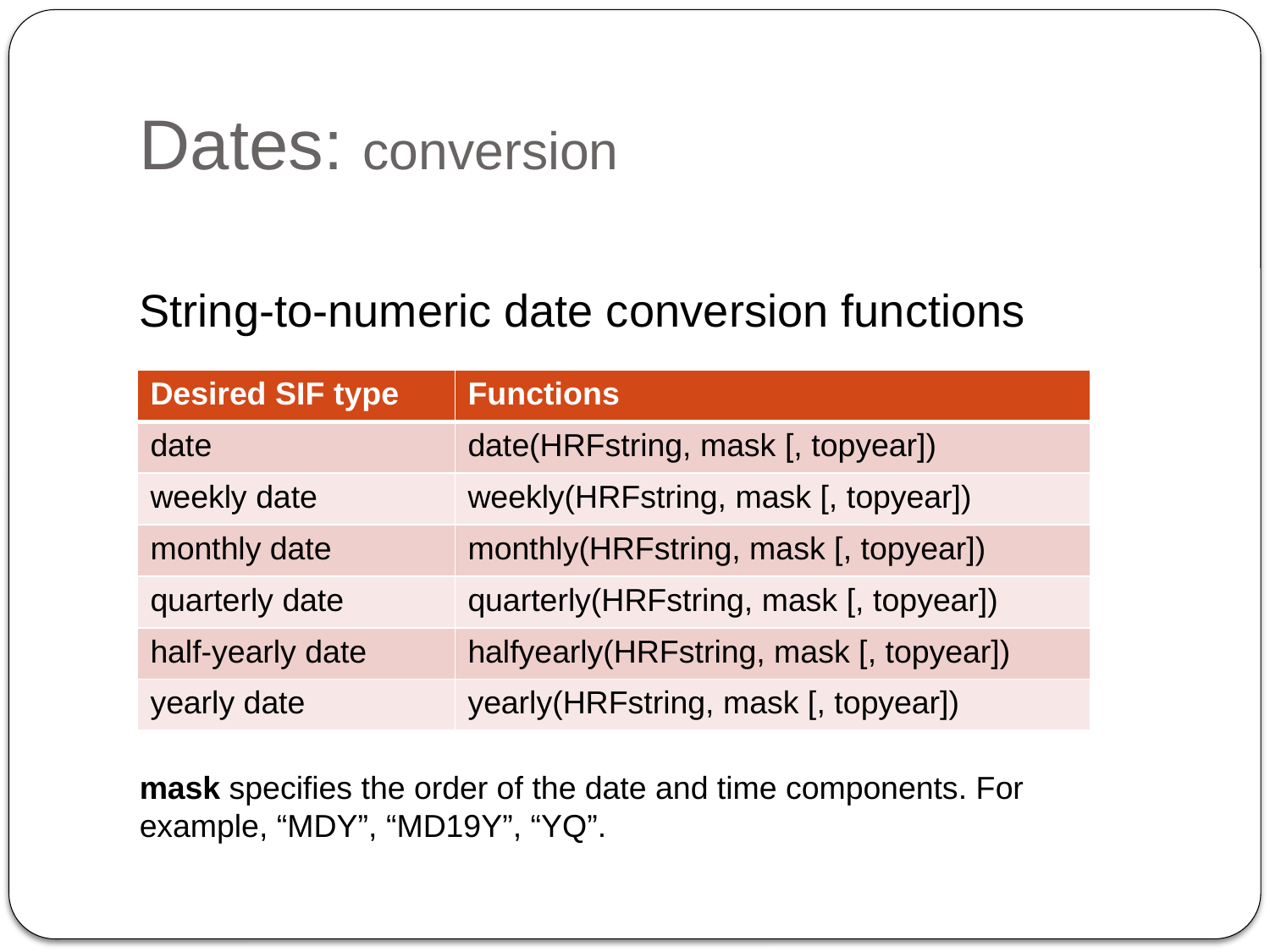

# Dates: conversion
String-to-numeric date conversion functions
| Desired SIF type | Functions |
| --- | --- |
| date | date(HRFstring, mask [, topyear]) |
| weekly date | weekly(HRFstring, mask [, topyear]) |
| monthly date | monthly(HRFstring, mask [, topyear]) |
| quarterly date | quarterly(HRFstring, mask [, topyear]) |
| half-yearly date | halfyearly(HRFstring, mask [, topyear]) |
| yearly date | yearly(HRFstring, mask [, topyear]) |
mask specifies the order of the date and time components. For example, “MDY”, “MD19Y”, “YQ”.